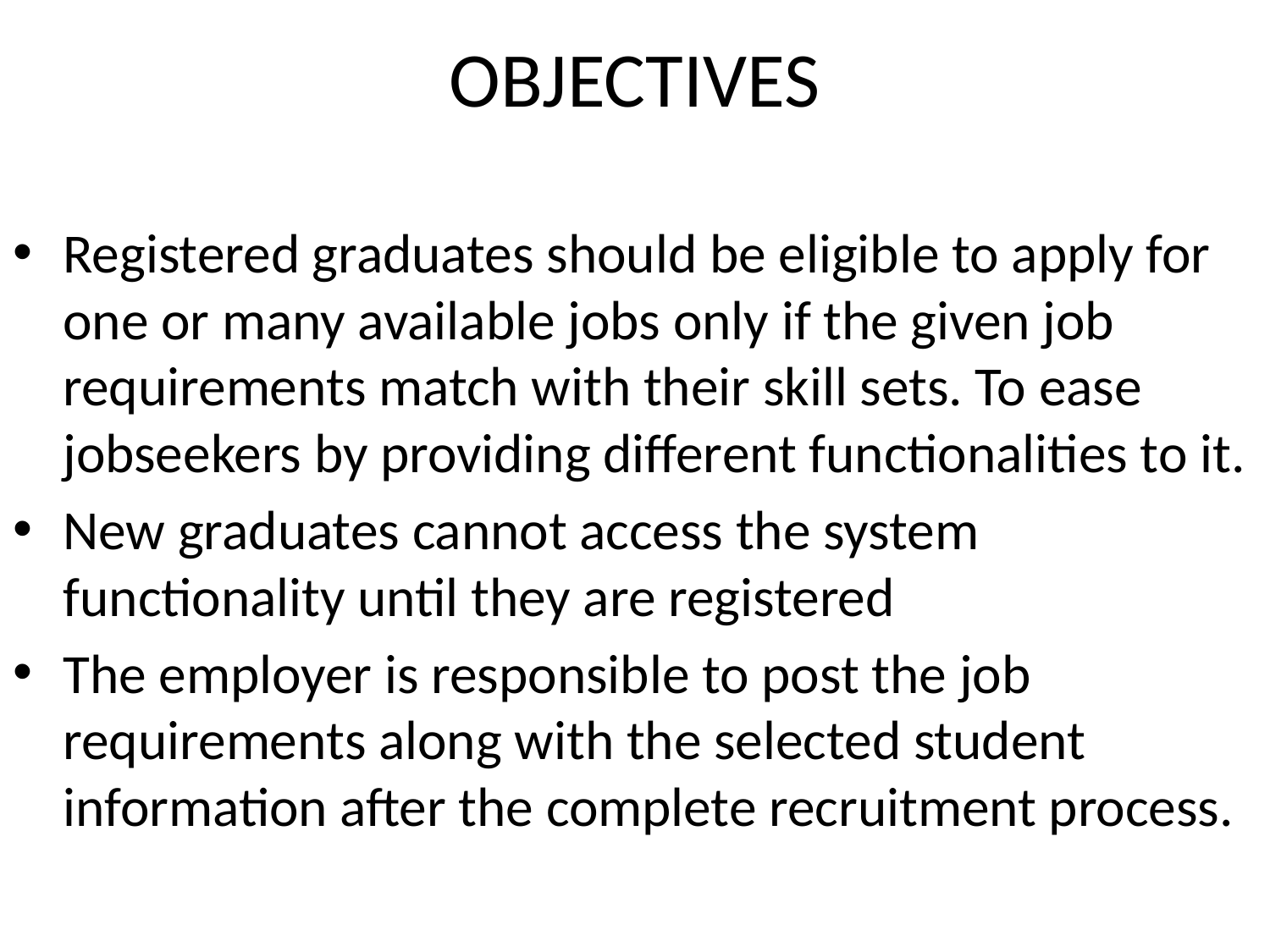

# OBJECTIVES
Registered graduates should be eligible to apply for one or many available jobs only if the given job requirements match with their skill sets. To ease jobseekers by providing different functionalities to it.
New graduates cannot access the system functionality until they are registered
The employer is responsible to post the job requirements along with the selected student information after the complete recruitment process.